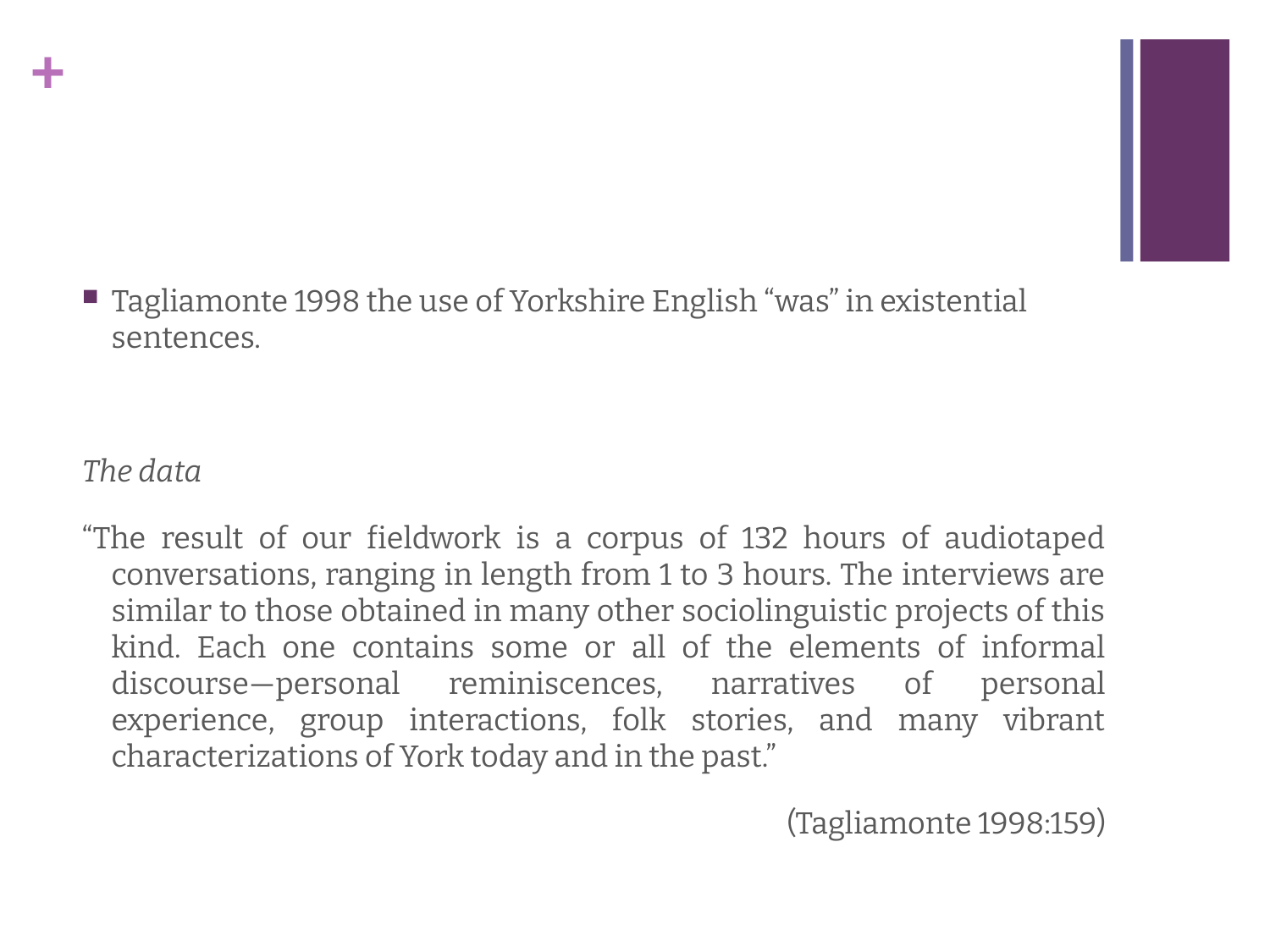

#
Tagliamonte 1998 the use of Yorkshire English “was” in existential sentences.

The data
“The result of our fieldwork is a corpus of 132 hours of audiotaped conversations, ranging in length from 1 to 3 hours. The interviews are similar to those obtained in many other sociolinguistic projects of this kind. Each one contains some or all of the elements of informal discourse—personal reminiscences, narratives of personal experience, group interactions, folk stories, and many vibrant characterizations of York today and in the past.”
(Tagliamonte 1998:159)